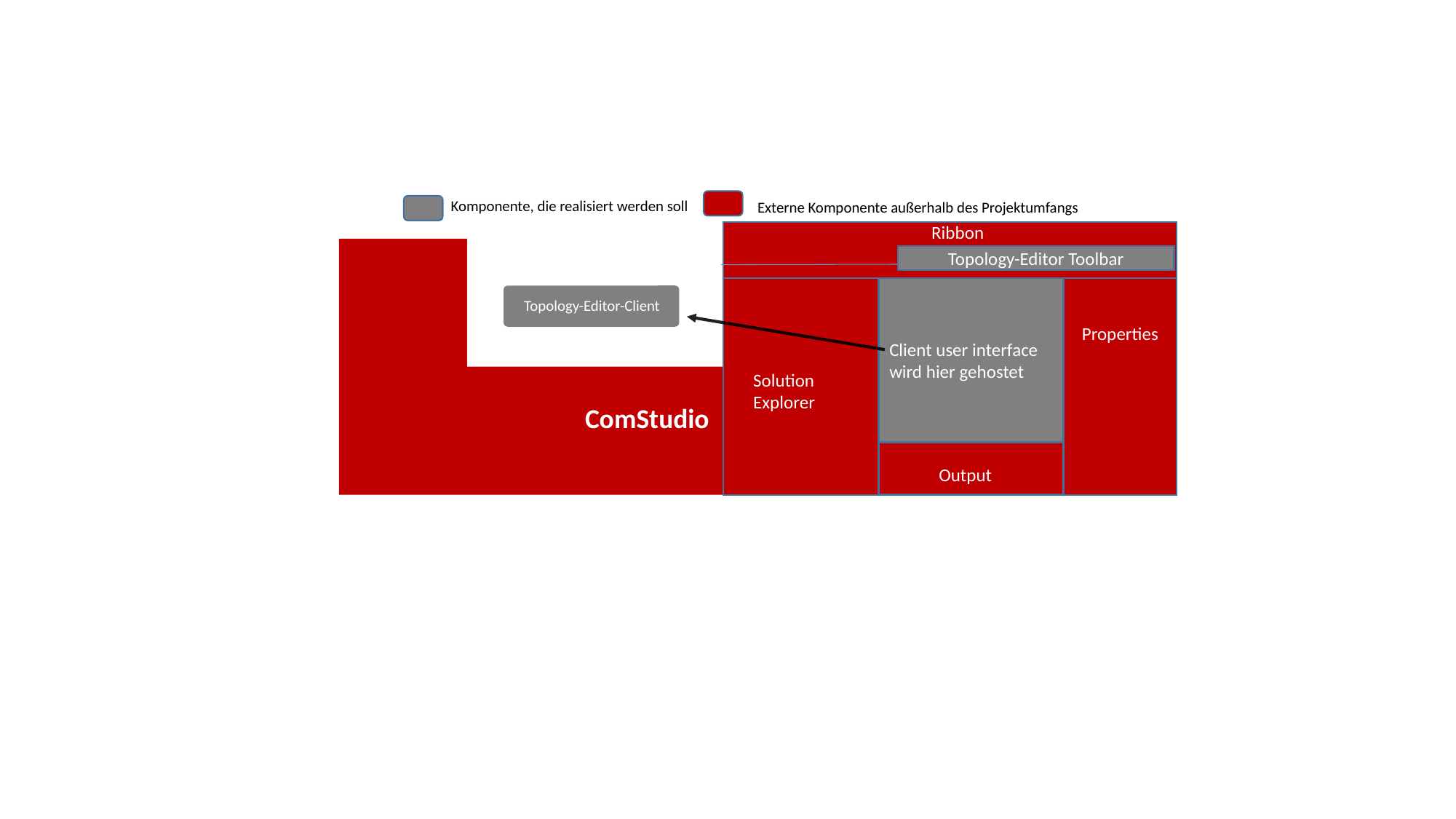

Externe Komponente außerhalb des Projektumfangs
Komponente, die realisiert werden soll

                     Ribbon

Topology-Editor-Client
Topology-Editor Toolbar

  Properties
Client user interface wird hier gehostet
Solution
Explorer
ComStudio

Output